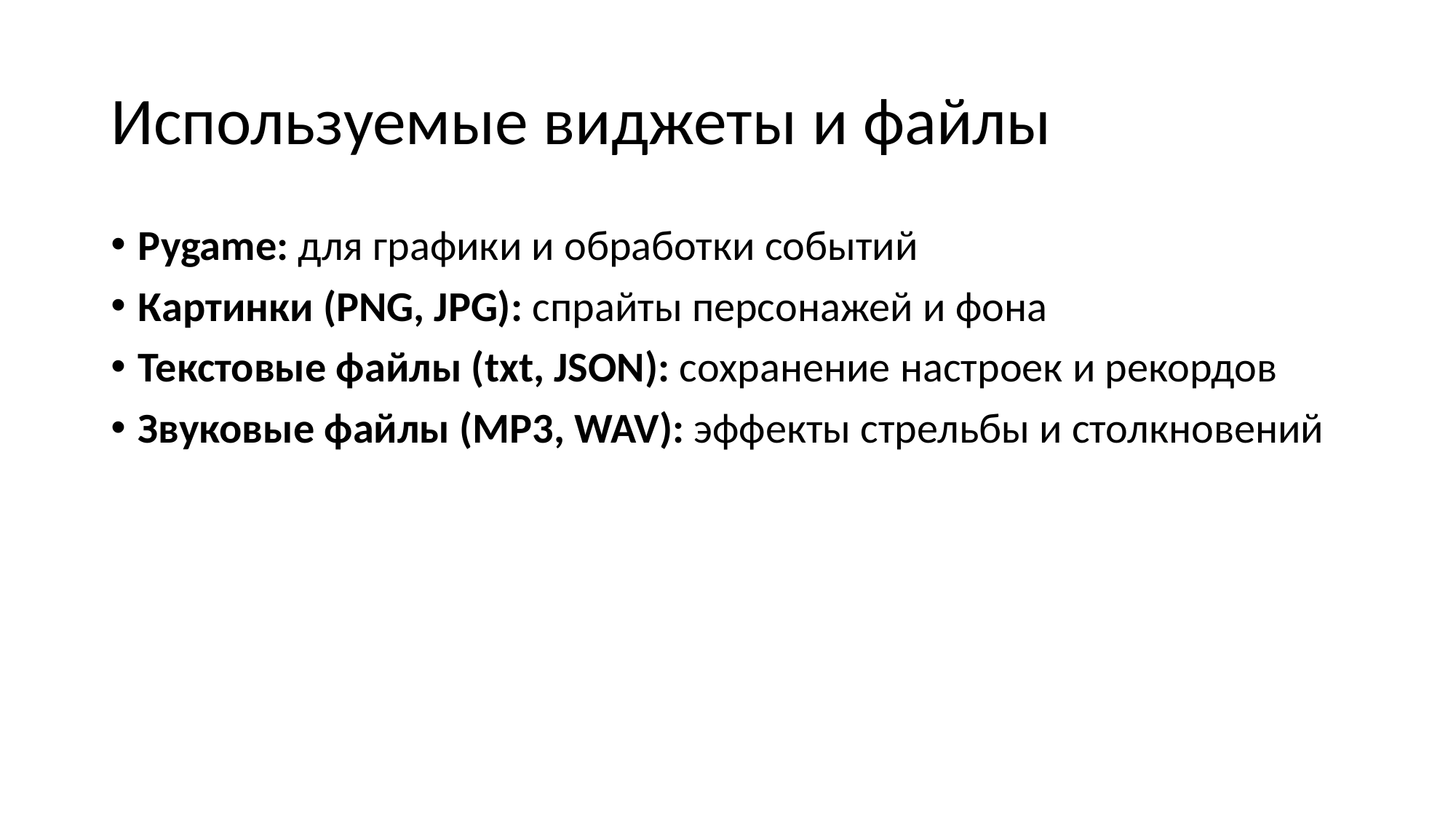

# Используемые виджеты и файлы
Pygame: для графики и обработки событий
Картинки (PNG, JPG): спрайты персонажей и фона
Текстовые файлы (txt, JSON): сохранение настроек и рекордов
Звуковые файлы (MP3, WAV): эффекты стрельбы и столкновений